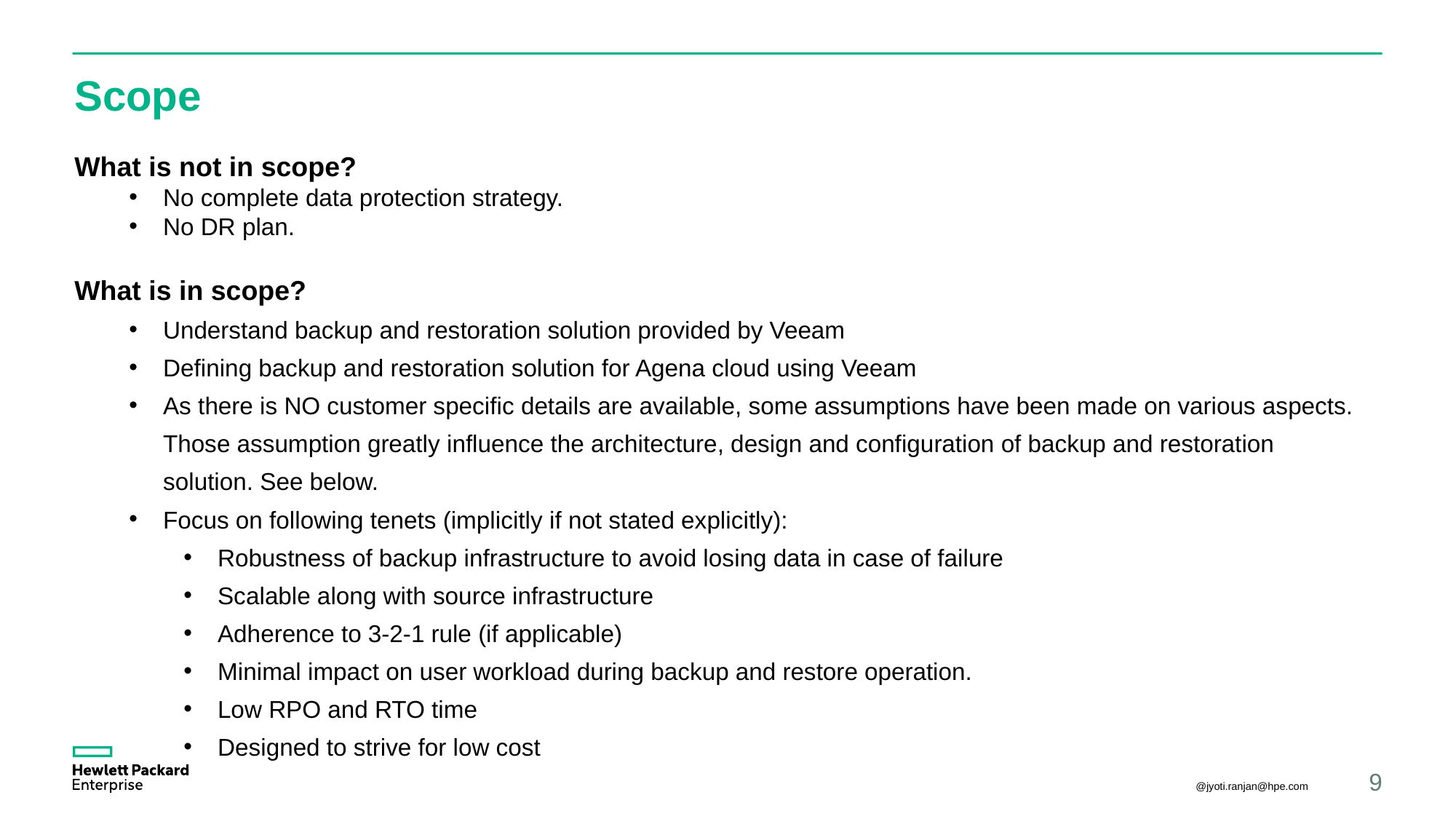

# Scope
What is not in scope?
No complete data protection strategy.
No DR plan.

What is in scope?
Understand backup and restoration solution provided by Veeam
Defining backup and restoration solution for Agena cloud using Veeam
As there is NO customer specific details are available, some assumptions have been made on various aspects. Those assumption greatly influence the architecture, design and configuration of backup and restoration solution. See below.
Focus on following tenets (implicitly if not stated explicitly):
Robustness of backup infrastructure to avoid losing data in case of failure
Scalable along with source infrastructure
Adherence to 3-2-1 rule (if applicable)
Minimal impact on user workload during backup and restore operation.
Low RPO and RTO time
Designed to strive for low cost
@jyoti.ranjan@hpe.com
9